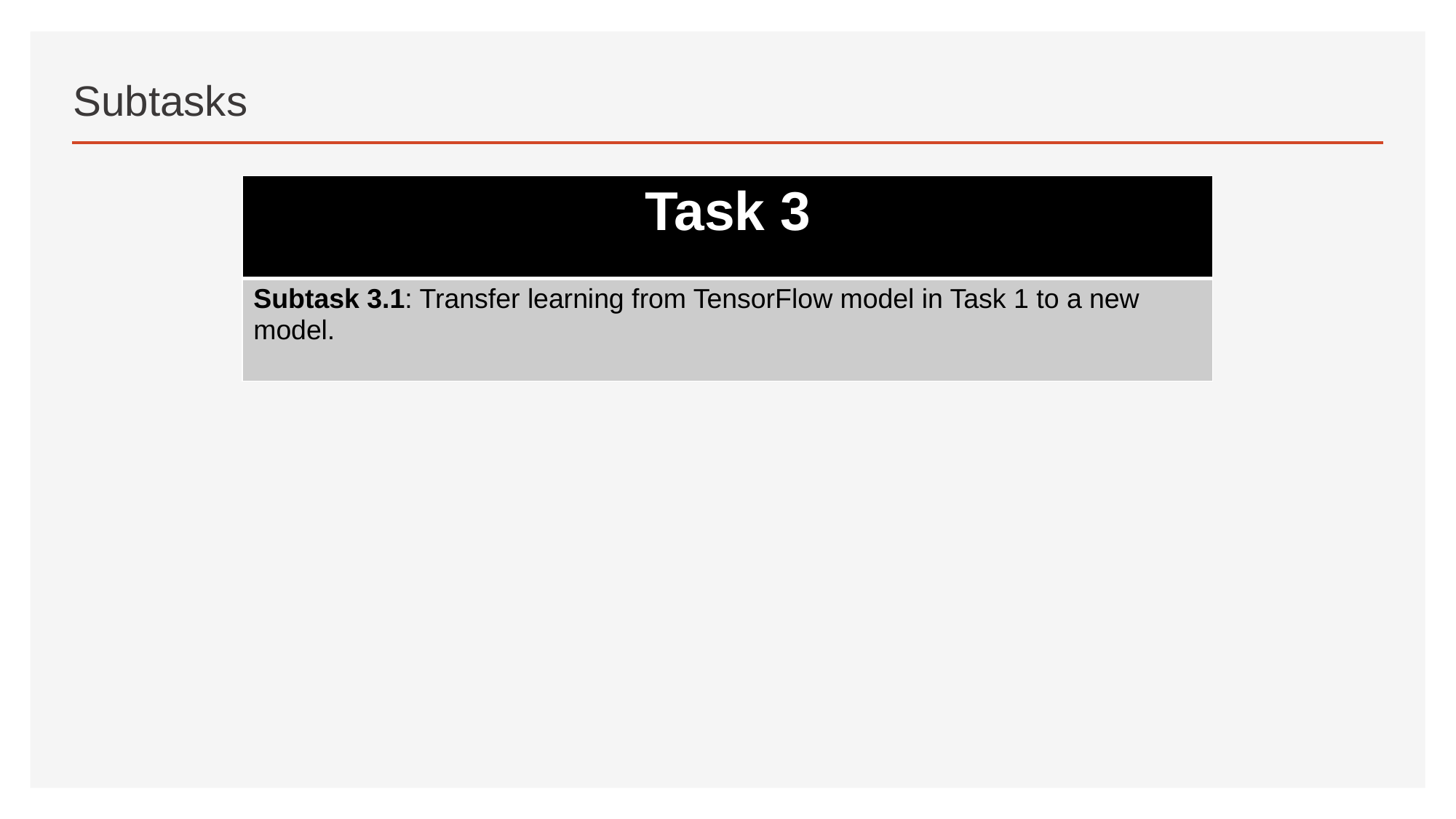

# Subtasks
| Task 3 |
| --- |
| Subtask 3.1: Transfer learning from TensorFlow model in Task 1 to a new model. |